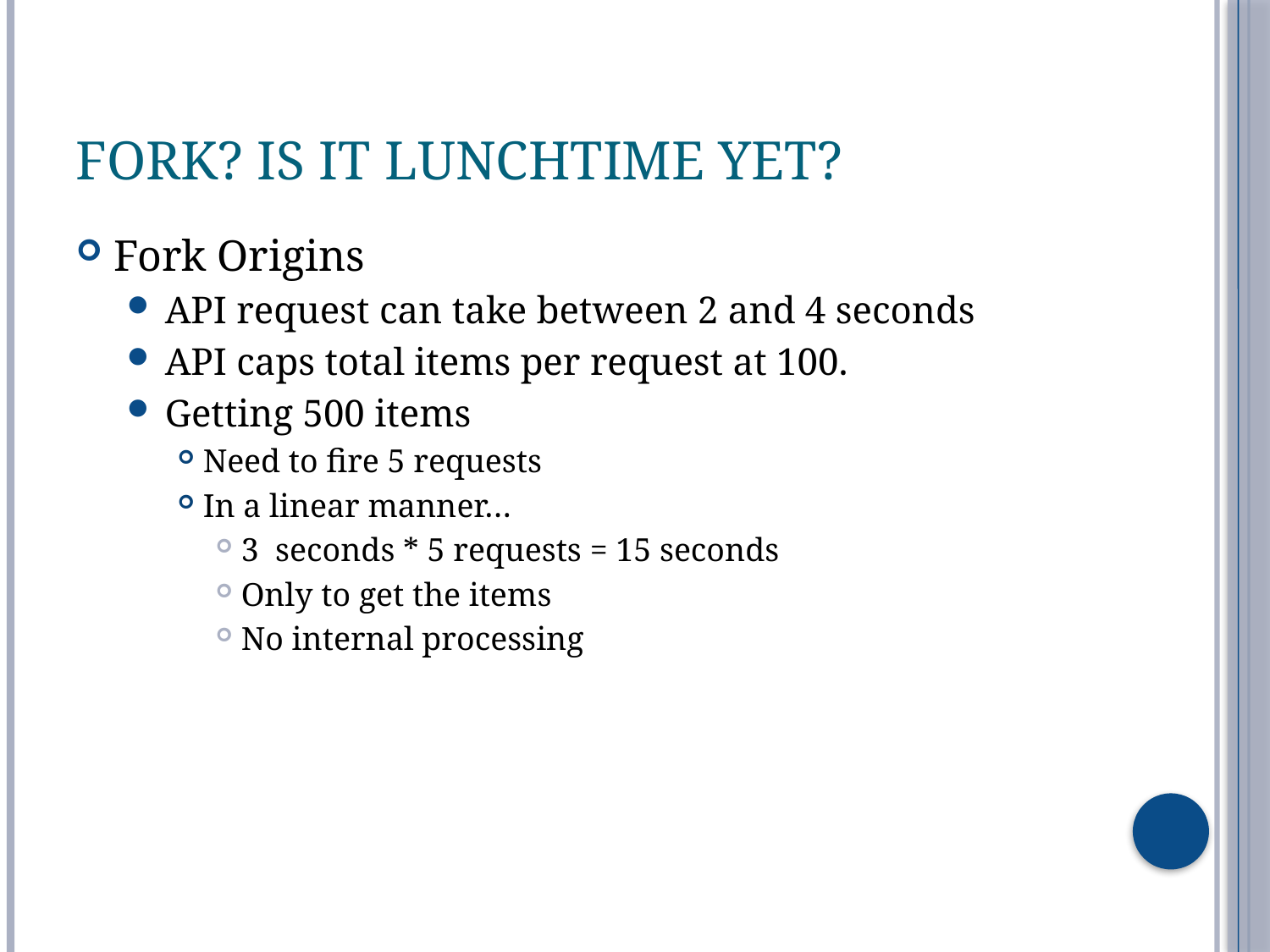

# Fork? Is it Lunchtime Yet?
Fork Origins
API request can take between 2 and 4 seconds
API caps total items per request at 100.
Getting 500 items
Need to fire 5 requests
In a linear manner…
3  seconds * 5 requests = 15 seconds
Only to get the items
No internal processing